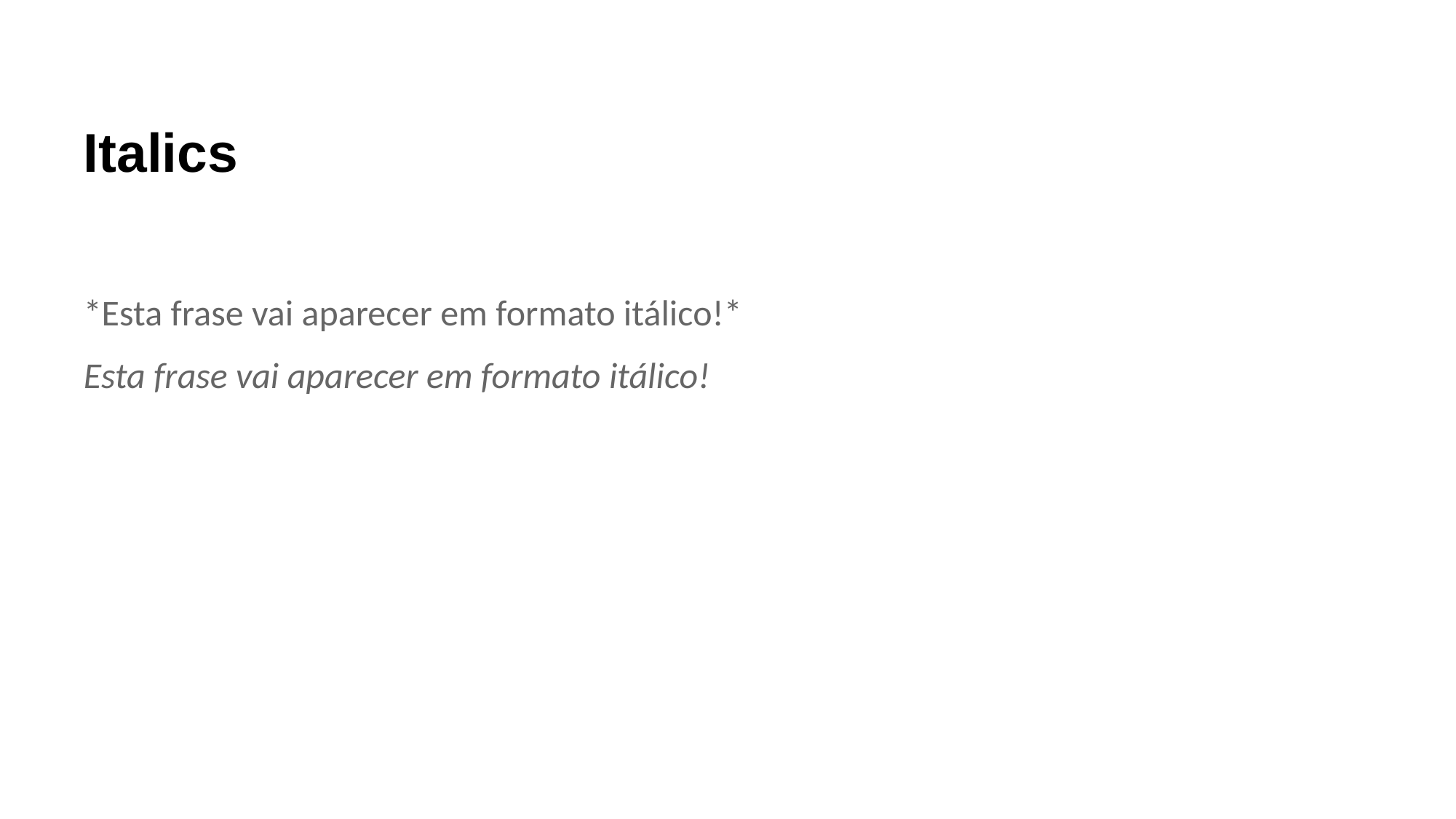

Italics

*Esta frase vai aparecer em formato itálico!*
Esta frase vai aparecer em formato itálico!